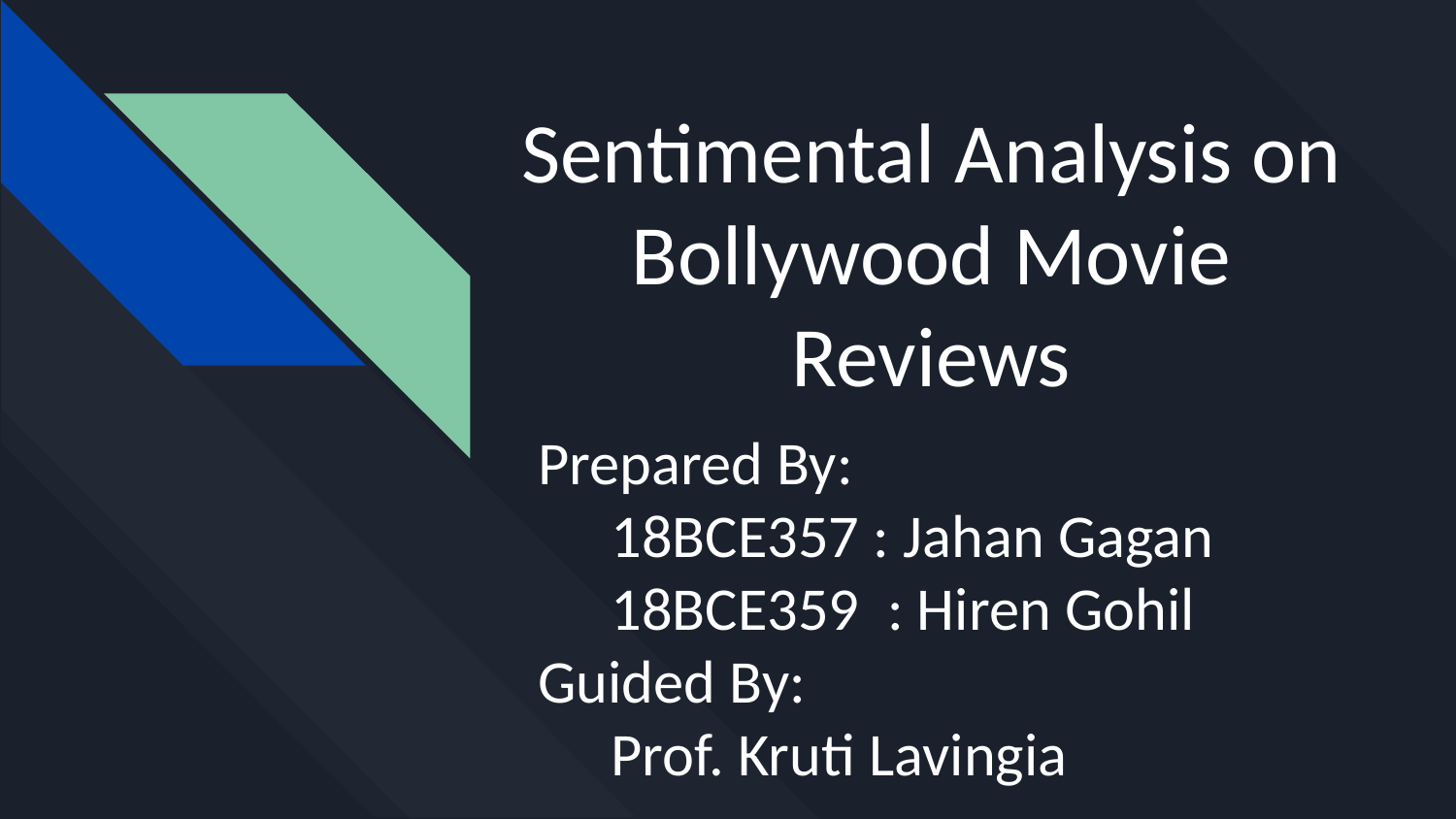

# Sentimental Analysis on Bollywood Movie Reviews
Prepared By:
18BCE357 : Jahan Gagan
18BCE359  : Hiren Gohil
Guided By:
Prof. Kruti Lavingia